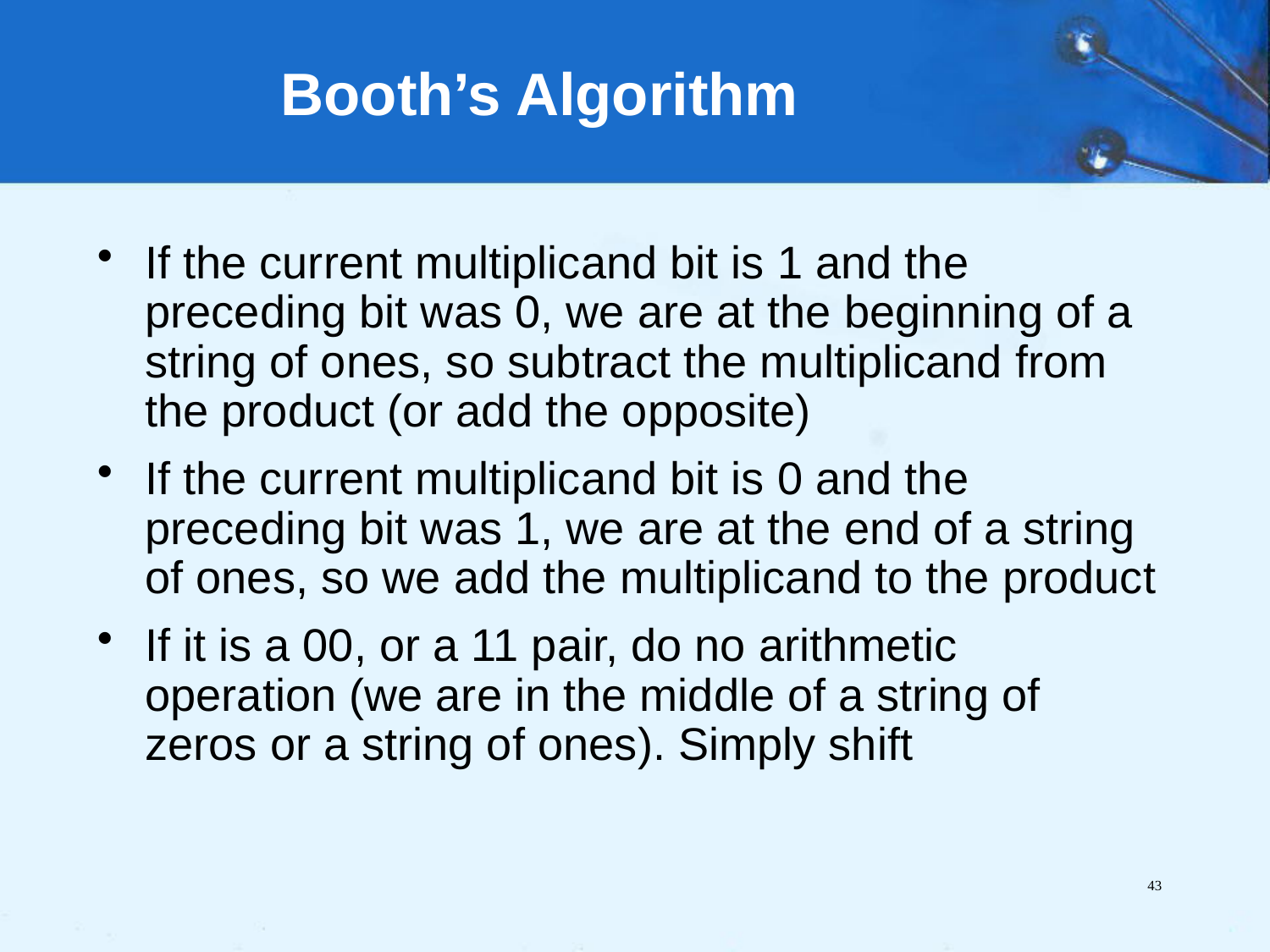

# Booth’s Algorithm
If the current multiplicand bit is 1 and the preceding bit was 0, we are at the beginning of a string of ones, so subtract the multiplicand from the product (or add the opposite)
If the current multiplicand bit is 0 and the preceding bit was 1, we are at the end of a string of ones, so we add the multiplicand to the product
If it is a 00, or a 11 pair, do no arithmetic operation (we are in the middle of a string of zeros or a string of ones). Simply shift
43